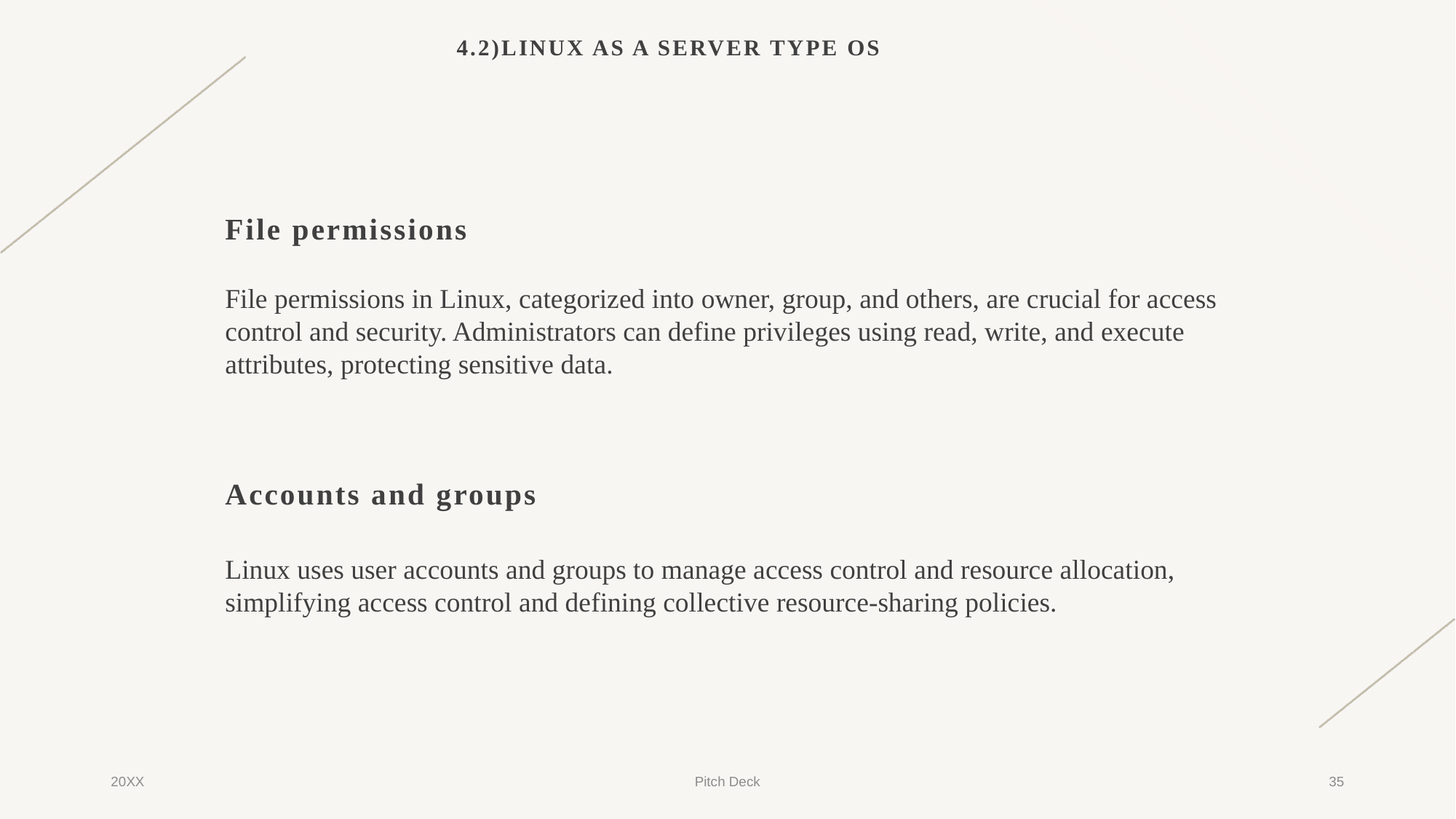

# 4.2)LInux as a server type OS
File permissions

File permissions in Linux, categorized into owner, group, and others, are crucial for access control and security. Administrators can define privileges using read, write, and execute attributes, protecting sensitive data.
Accounts and groups

Linux uses user accounts and groups to manage access control and resource allocation, simplifying access control and defining collective resource-sharing policies.
20XX
Pitch Deck
35